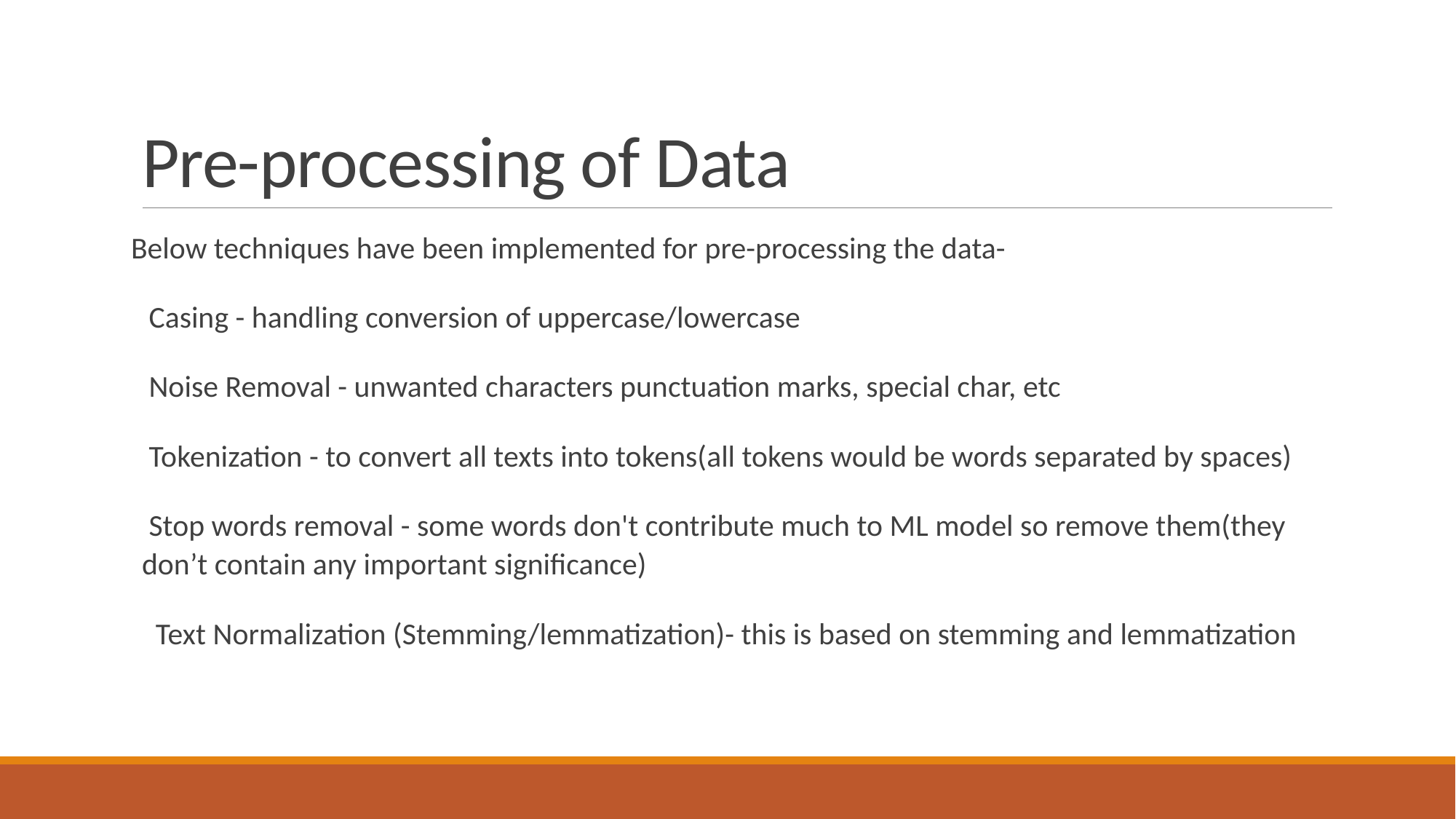

# Pre-processing of Data
Below techniques have been implemented for pre-processing the data-
 Casing - handling conversion of uppercase/lowercase
 Noise Removal - unwanted characters punctuation marks, special char, etc
 Tokenization - to convert all texts into tokens(all tokens would be words separated by spaces)
 Stop words removal - some words don't contribute much to ML model so remove them(they  don’t contain any important significance)
  Text Normalization (Stemming/lemmatization)- this is based on stemming and lemmatization